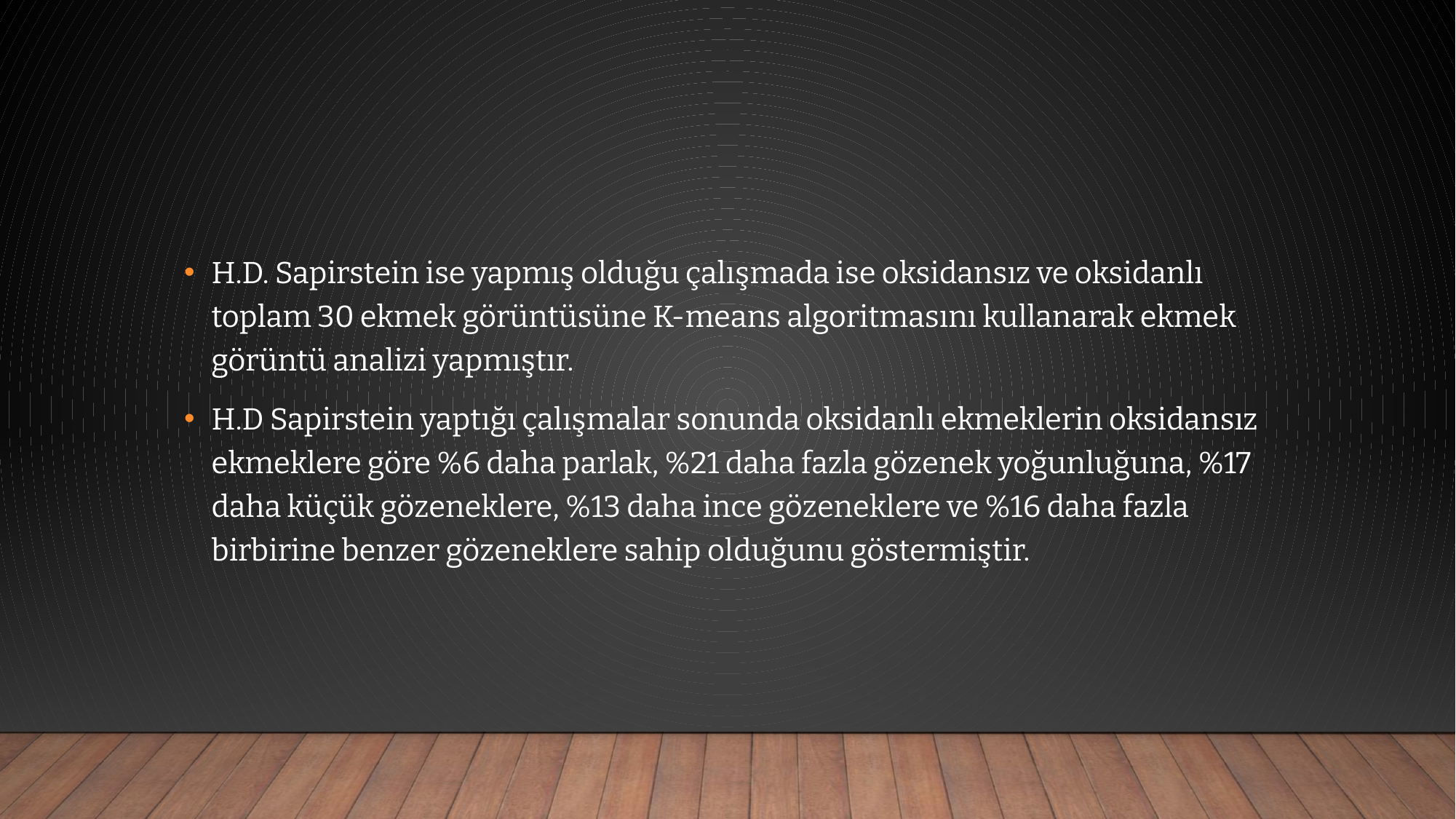

#
H.D. Sapirstein ise yapmış olduğu çalışmada ise oksidansız ve oksidanlı toplam 30 ekmek görüntüsüne K-means algoritmasını kullanarak ekmek görüntü analizi yapmıştır.
H.D Sapirstein yaptığı çalışmalar sonunda oksidanlı ekmeklerin oksidansız ekmeklere göre %6 daha parlak, %21 daha fazla gözenek yoğunluğuna, %17 daha küçük gözeneklere, %13 daha ince gözeneklere ve %16 daha fazla birbirine benzer gözeneklere sahip olduğunu göstermiştir.